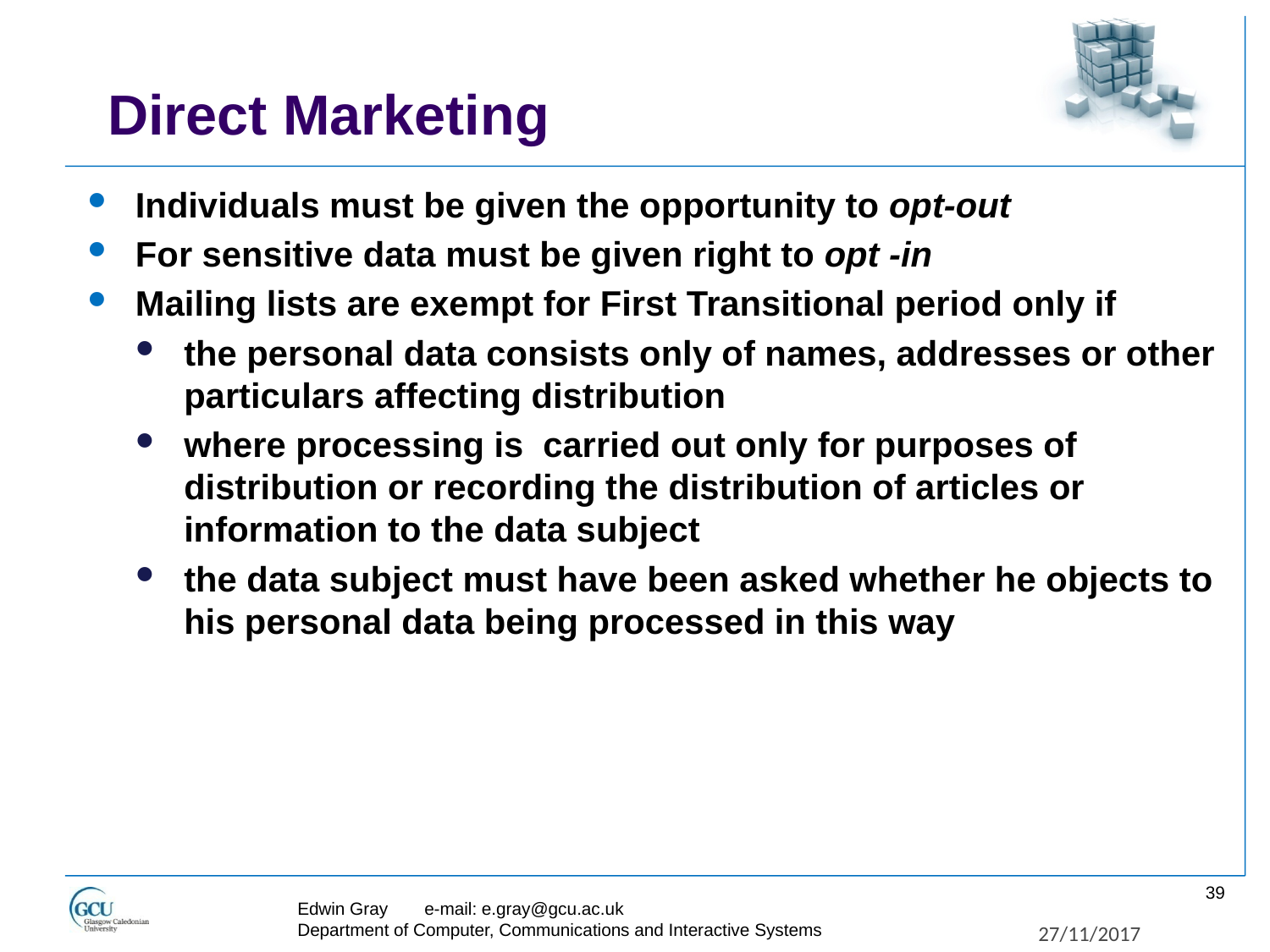

# Direct Marketing
Individuals must be given the opportunity to opt-out
For sensitive data must be given right to opt -in
Mailing lists are exempt for First Transitional period only if
the personal data consists only of names, addresses or other particulars affecting distribution
where processing is  carried out only for purposes of distribution or recording the distribution of articles or information to the data subject
the data subject must have been asked whether he objects to his personal data being processed in this way

39
Edwin Gray	e-mail: e.gray@gcu.ac.uk
Department of Computer, Communications and Interactive Systems
27/11/2017